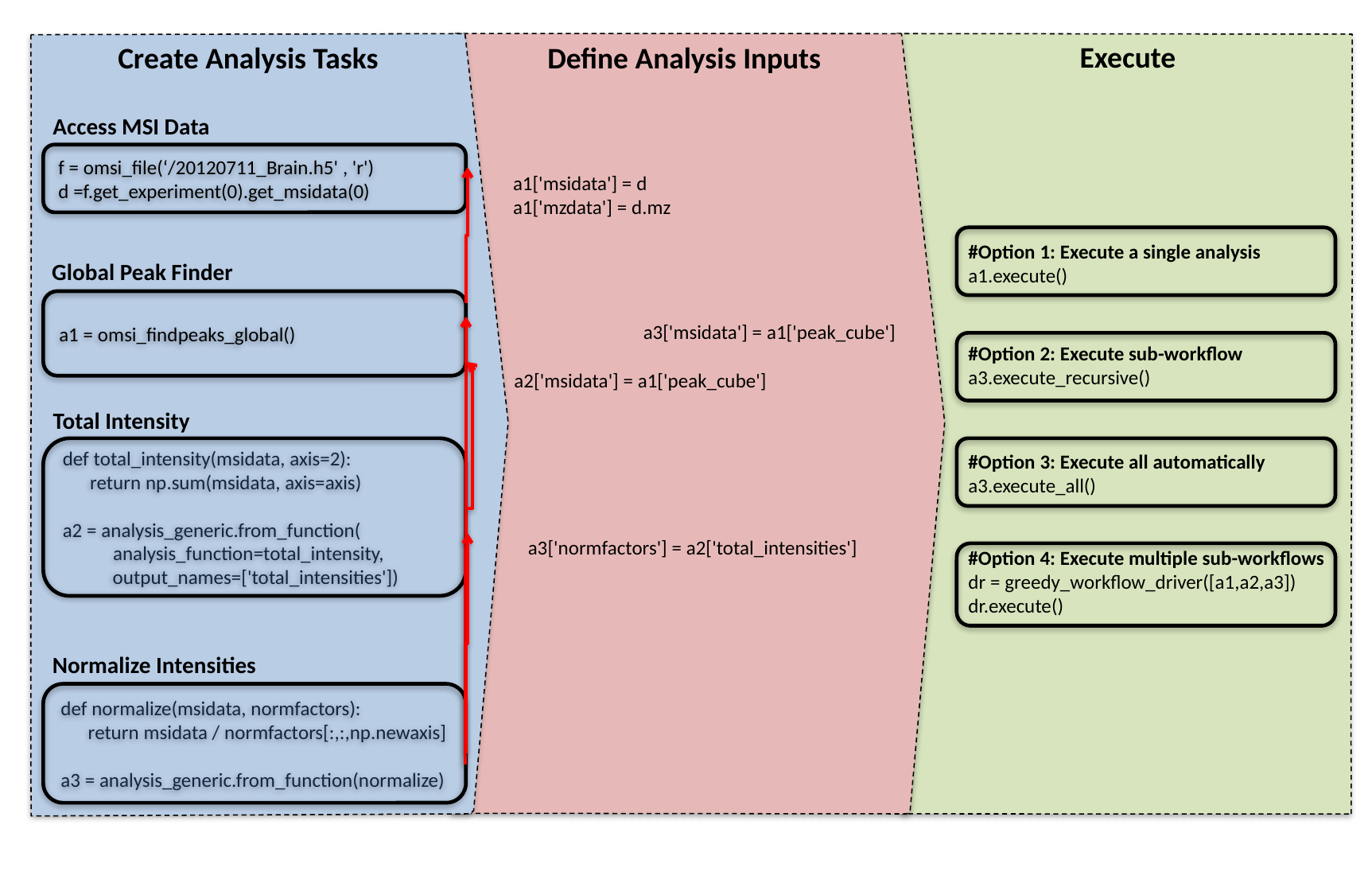

Execute
Create Analysis Tasks
Define Analysis Inputs

Access MSI Data
f = omsi_file(‘/20120711_Brain.h5' , 'r')
d =f.get_experiment(0).get_msidata(0)

a1['msidata'] = d
a1['mzdata'] = d.mz

#Option 1: Execute a single analysis
a1.execute()
Global Peak Finder
a1 = omsi_findpeaks_global()
a3['msidata'] = a1['peak_cube']

#Option 2: Execute sub-workflow
a3.execute_recursive()

a2['msidata'] = a1['peak_cube']

Total Intensity
def total_intensity(msidata, axis=2):
      return np.sum(msidata, axis=axis)

a2 = analysis_generic.from_function(
           analysis_function=total_intensity,
           output_names=['total_intensities'])

#Option 3: Execute all automatically
a3.execute_all()

a3['normfactors'] = a2['total_intensities']

#Option 4: Execute multiple sub-workflows
dr = greedy_workflow_driver([a1,a2,a3])
dr.execute()

Normalize Intensities
def normalize(msidata, normfactors):
      return msidata / normfactors[:,:,np.newaxis]

a3 = analysis_generic.from_function(normalize)